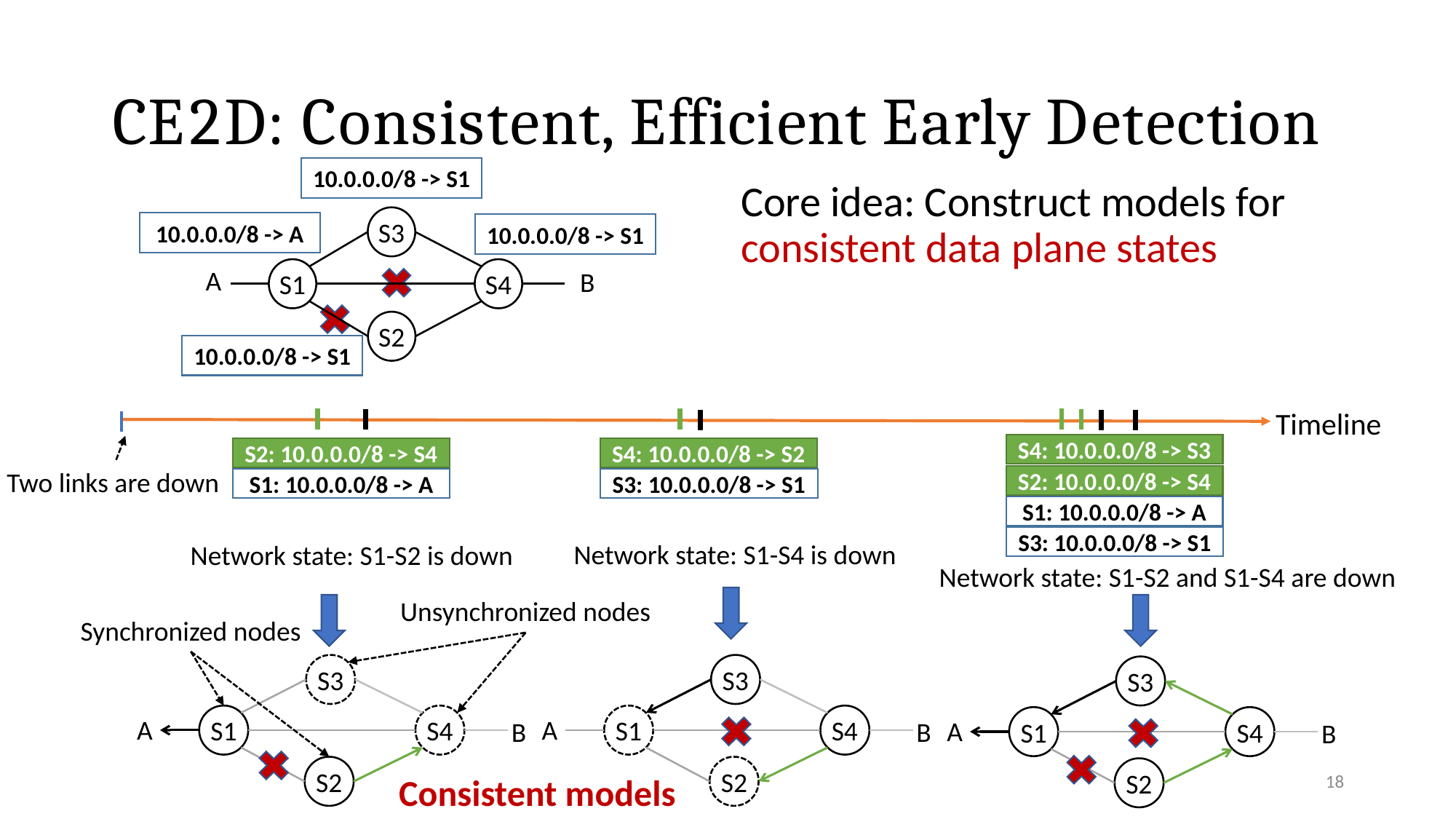

# CE2D: Consistent, Efficient Early Detection
10.0.0.0/8 -> S1
S3
A
S1
S4
B
S2
10.0.0.0/8 -> A
10.0.0.0/8 -> S1
10.0.0.0/8 -> S1
Core idea: Construct models for consistent data plane states

Timeline
S4: 10.0.0.0/8 -> S3
S2: 10.0.0.0/8 -> S4
S4: 10.0.0.0/8 -> S2
Two links are down
S2: 10.0.0.0/8 -> S4
S3: 10.0.0.0/8 -> S1
S1: 10.0.0.0/8 -> A
S1: 10.0.0.0/8 -> A
S3: 10.0.0.0/8 -> S1
Network state: S1-S4 is down
Network state: S1-S2 is down
Network state: S1-S2 and S1-S4 are down
Unsynchronized nodes

Synchronized nodes
S3
S1
S4
A
B
S2
S3
S1
S4
A
B
S2
S3
S1
S4
A
B
S2

18
Consistent models